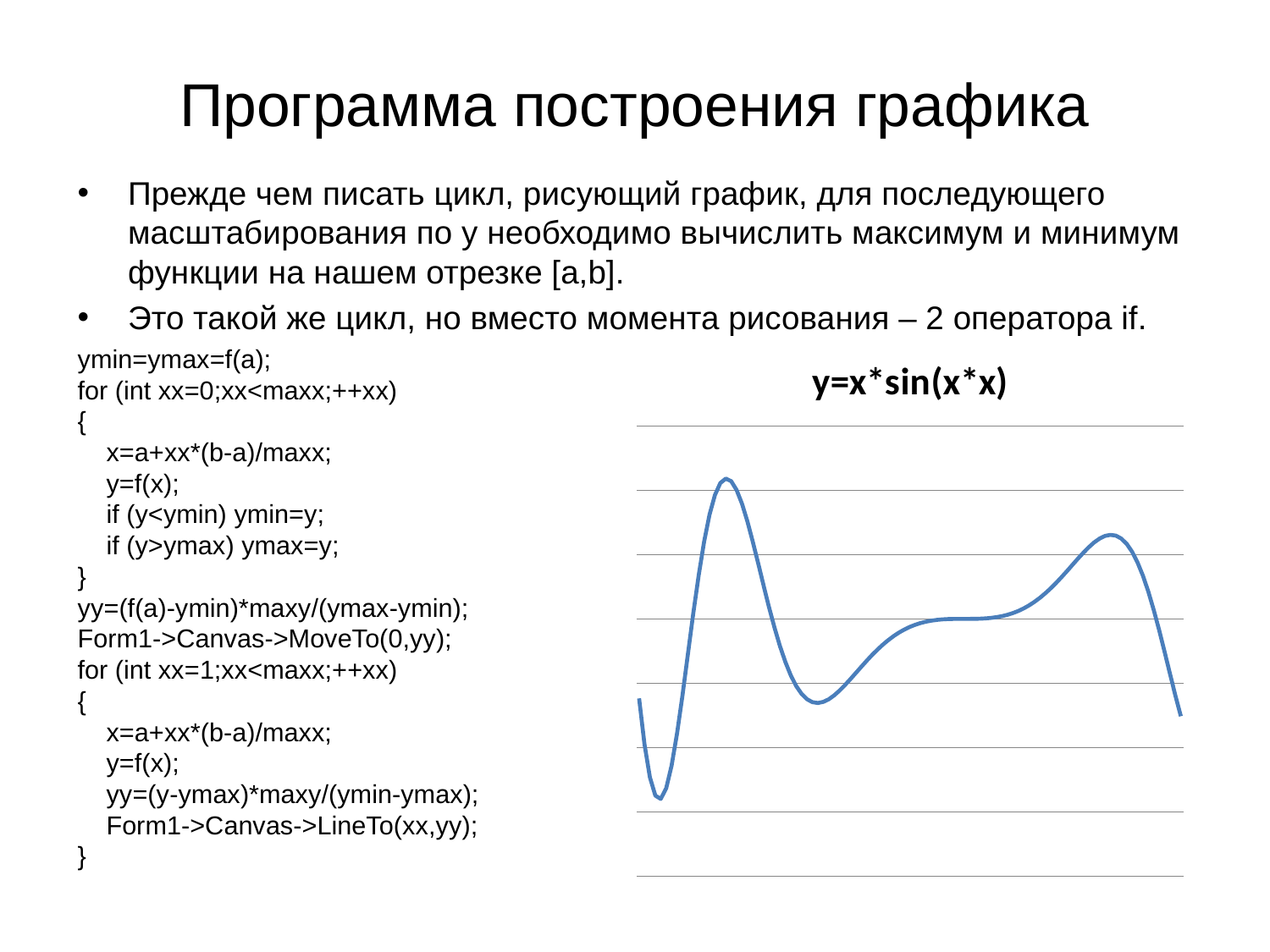

# Программа построения графика
Прежде чем писать цикл, рисующий график, для последующего масштабирования по y необходимо вычислить максимум и минимум функции на нашем отрезке [a,b].
Это такой же цикл, но вместо момента рисования – 2 оператора if.
ymin=ymax=f(a);
for (int xx=0;xx<maxx;++xx)
{
    x=a+xx*(b-a)/maxx;
    y=f(x);
    if (y<ymin) ymin=y;
    if (y>ymax) ymax=y;
}
yy=(f(a)-ymin)*maxy/(ymax-ymin);
Form1->Canvas->MoveTo(0,yy);
for (int xx=1;xx<maxx;++xx)
{
    x=a+xx*(b-a)/maxx;
    y=f(x);
    yy=(y-ymax)*maxy/(ymin-ymax);
    Form1->Canvas->LineTo(xx,yy);
}

### Chart: y=x*sin(x*x)

| Category | y=f(x) |
|---|---|
|  | -1.23635545572527 |
|  | -1.950231853738071 |
|  | -2.4631537976658553 |
|  | -2.747870354669984 |
|  | -2.7997263239343306 |
|  | -2.6340026552092857 |
|  | -2.281860211474488 |
|  | -1.7855214401393444 |
|  | -1.1932738645819971 |
|  | -0.5547799950162822 |
|  | 0.08294804136889207 |
|  | 0.6786847944339227 |
|  | 1.1991405194805662 |
|  | 1.620132343755314 |
|  | 1.9268698043797257 |
|  | 2.113502937020397 |
|  | 2.182111266084008 |
|  | 2.141319816085819 |
|  | 2.004718320486455 |
|  | 1.7892373340105656 |
|  | 1.5136049906158562 |
|  | 1.1969751224101721 |
|  | 0.8577849291067039 |
|  | 0.5128709580423132 |
|  | 0.17684746874119567 |
|  | -0.13826787930793194 |
|  | -0.4232095373443602 |
|  | -0.6714374656292563 |
|  | -0.8789686982834023 |
|  | -1.0441072604099142 |
|  | -1.1671097953318612 |
|  | -1.2498196050025936 |
|  | -1.29529612910343 |
|  | -1.30746085238253 |
|  | -1.2907747464223598 |
|  | -1.2499569820978214 |
|  | -1.1897500178300373 |
|  | -1.1147323874982102 |
|  | -1.0291776017087428 |
|  | -0.9369554923703398 |
|  | -0.8414709848079155 |
|  | -0.7456345607823827 |
|  | -0.6518584569331469 |
|  | -0.5620728051964184 |
|  | -0.47775635308993 |
|  | -0.3999770051520301 |
|  | -0.32943812171982406 |
|  | -0.26652723420815827 |
|  | -0.21136453996506424 |
|  | -0.1638491920428826 |
|  | -0.12370197962726878 |
|  | -0.09050349323073886 |
|  | -0.06372728264570317 |
|  | -0.042767848267435626 |
|  | -0.026963564759406002 |
|  | -0.015614829460596922 |
|  | -0.007997866837328033 |
|  | -0.003374715241583718 |
|  | -0.000999983333416967 |
|  | -0.00012499986979178237 |
|  | -1.0655999009649927e-42 |
|  | 0.0001249998697916331 |
|  | 0.000999983333416364 |
|  | 0.00337471524158237 |
|  | 0.007997866837325633 |
|  | 0.015614829460593184 |
|  | 0.026963564759400625 |
|  | 0.042767848267428306 |
|  | 0.06372728264569363 |
|  | 0.09050349323072691 |
|  | 0.12370197962725417 |
|  | 0.1638491920428651 |
|  | 0.2113645399650437 |
|  | 0.2665272342081346 |
|  | 0.32943812171979736 |
|  | 0.3999770051520004 |
|  | 0.4777563530898976 |
|  | 0.5620728051963837 |
|  | 0.6518584569331101 |
|  | 0.7456345607823446 |
|  | 0.8414709848078773 |
|  | 0.936955492370302 |
|  | 1.029177601708707 |
|  | 1.1147323874981778 |
|  | 1.18975001783001 |
|  | 1.2499569820977903 |
|  | 1.290774746422342 |
|  | 1.3074608523825282 |
|  | 1.2952961291034468 |
|  | 1.2498196050026316 |
|  | 1.1671097953319227 |
|  | 1.0441072604100008 |
|  | 0.8789686982834769 |
|  | 0.6714374656293475 |
|  | 0.42320953734446703 |
|  | 0.13826787930805273 |
|  | -0.17684746874106488 |
|  | -0.5128709580421766 |
|  | -0.8577849291065661 |
|  | -1.1969751224100402 |
|  | -1.5136049906157367 |